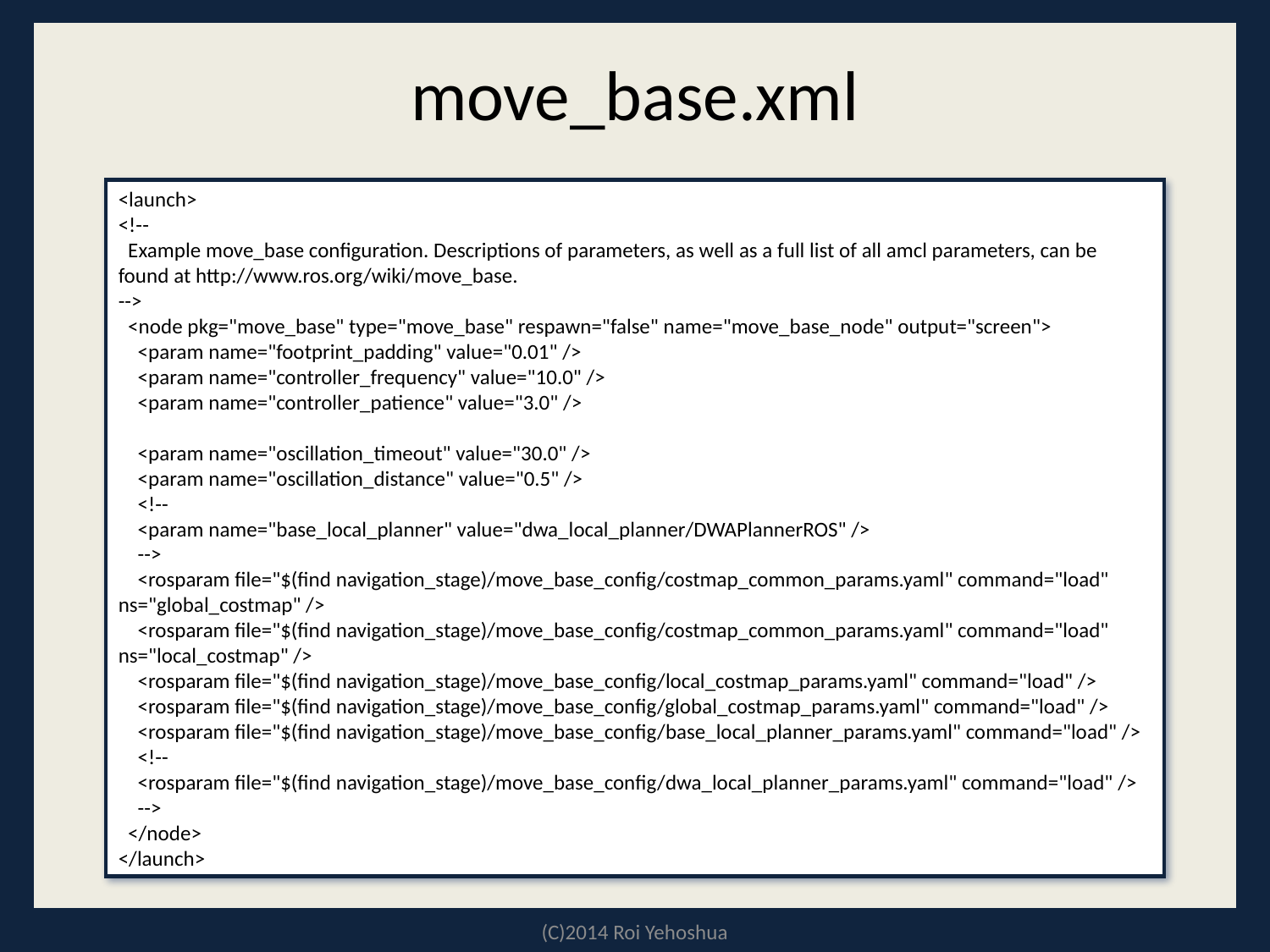

# move_base.xml

<launch>
<!--
  Example move_base configuration. Descriptions of parameters, as well as a full list of all amcl parameters, can be found at http://www.ros.org/wiki/move_base.
-->
  <node pkg="move_base" type="move_base" respawn="false" name="move_base_node" output="screen">
    <param name="footprint_padding" value="0.01" />
    <param name="controller_frequency" value="10.0" />
    <param name="controller_patience" value="3.0" />

    <param name="oscillation_timeout" value="30.0" />
    <param name="oscillation_distance" value="0.5" />
    <!--
    <param name="base_local_planner" value="dwa_local_planner/DWAPlannerROS" />
    -->
    <rosparam file="$(find navigation_stage)/move_base_config/costmap_common_params.yaml" command="load" ns="global_costmap" />
    <rosparam file="$(find navigation_stage)/move_base_config/costmap_common_params.yaml" command="load" ns="local_costmap" />
    <rosparam file="$(find navigation_stage)/move_base_config/local_costmap_params.yaml" command="load" />
    <rosparam file="$(find navigation_stage)/move_base_config/global_costmap_params.yaml" command="load" />
    <rosparam file="$(find navigation_stage)/move_base_config/base_local_planner_params.yaml" command="load" />
    <!--
    <rosparam file="$(find navigation_stage)/move_base_config/dwa_local_planner_params.yaml" command="load" />
    -->
  </node>
</launch>
(C)2014 Roi Yehoshua